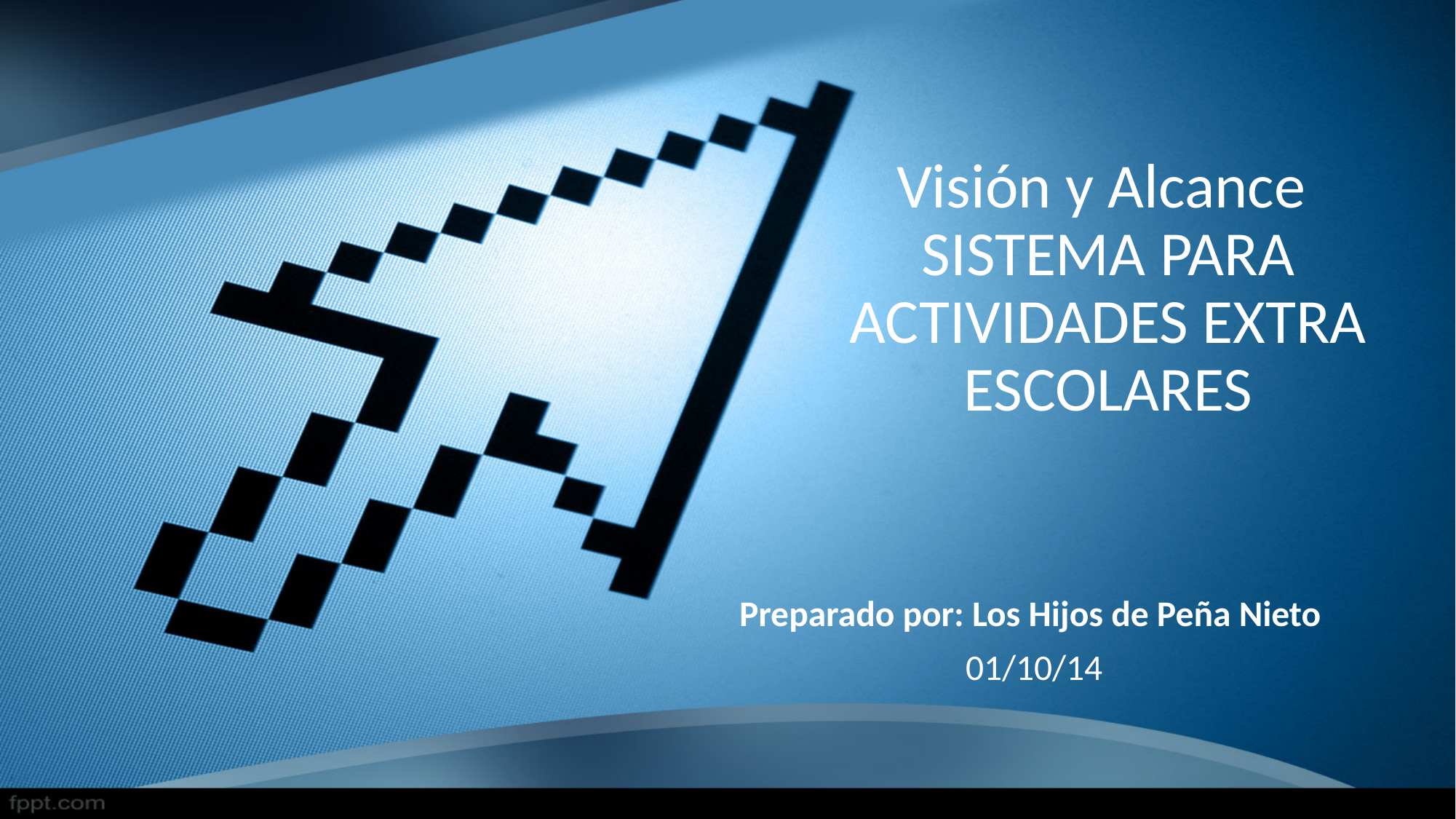

# Visión y Alcance SISTEMA PARA ACTIVIDADES EXTRA ESCOLARES
Preparado por: Los Hijos de Peña Nieto
 01/10/14